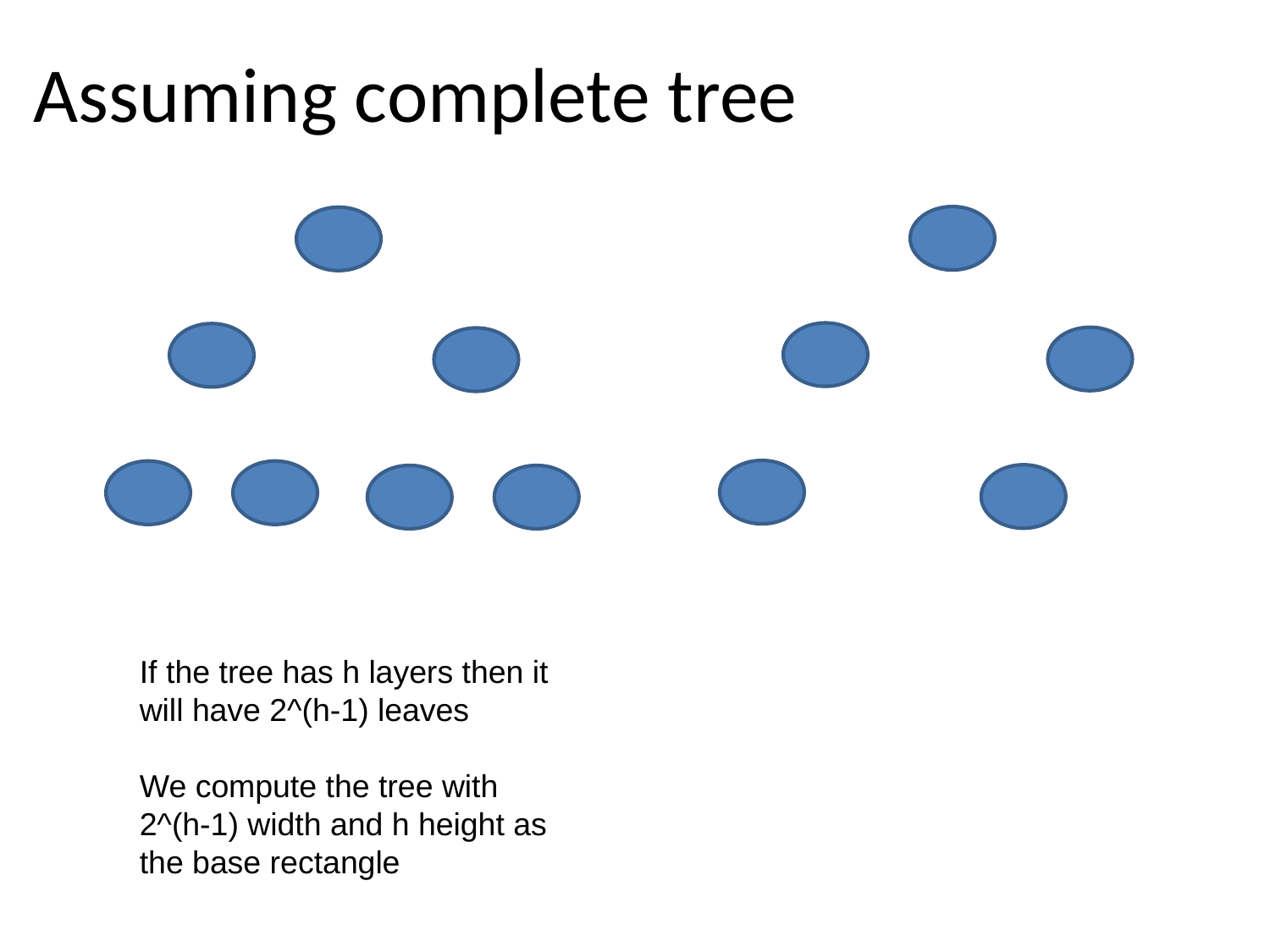

# Assuming complete tree

If the tree has h layers then it will have 2^(h-1) leaves

We compute the tree with 2^(h-1) width and h height as the base rectangle